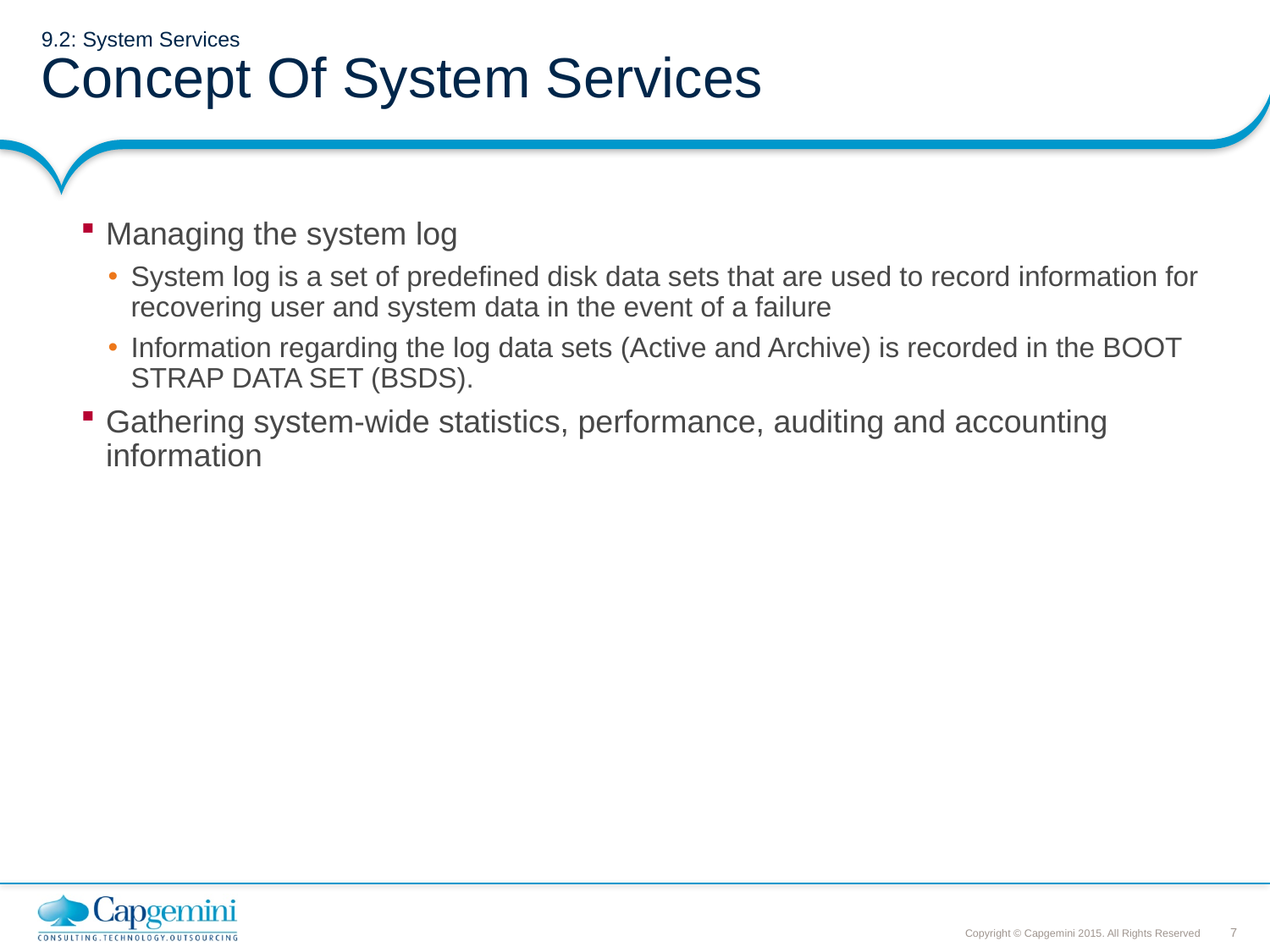

# 9.2: System Services Concept Of System Services
Managing the system log
System log is a set of predefined disk data sets that are used to record information for recovering user and system data in the event of a failure
Information regarding the log data sets (Active and Archive) is recorded in the BOOT STRAP DATA SET (BSDS).
Gathering system-wide statistics, performance, auditing and accounting information